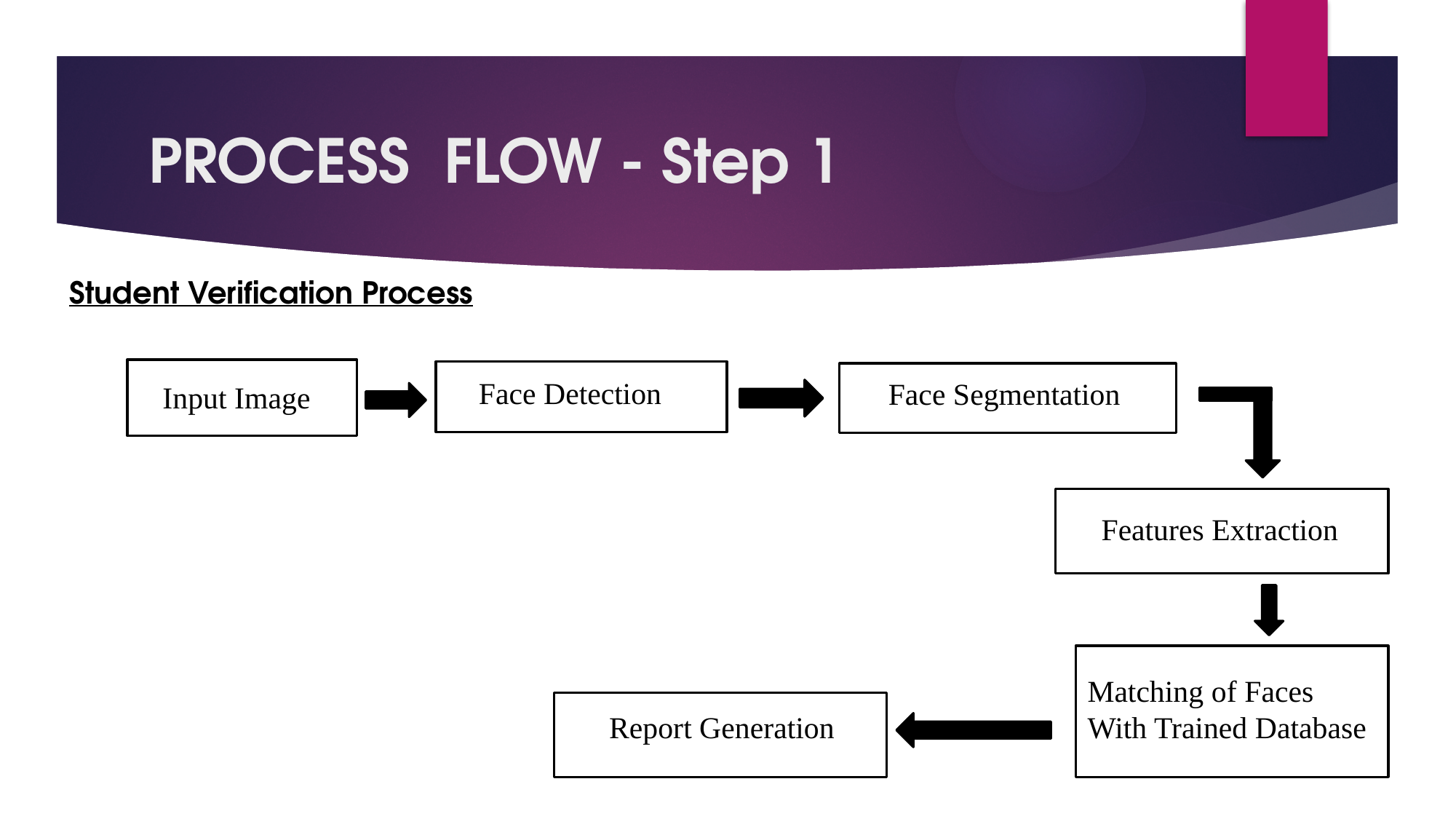

# PROCESS  FLOW - Step 1
Student Verification Process

Face Detection
Face Segmentation
Input Image

Features Extraction

Matching of Faces
With Trained Database

Report Generation